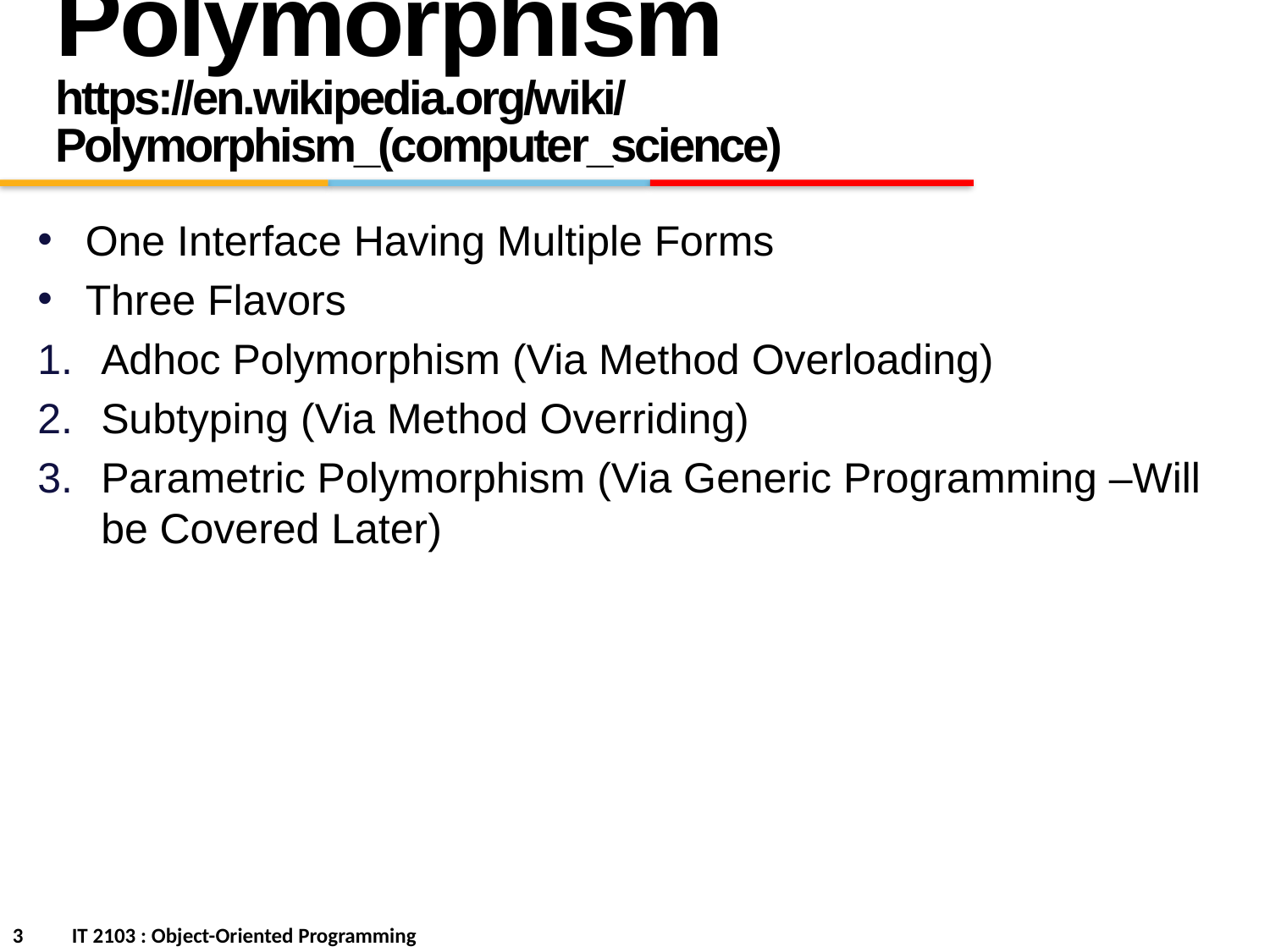

Polymorphism
https://en.wikipedia.org/wiki/Polymorphism_(computer_science)
One Interface Having Multiple Forms
Three Flavors
Adhoc Polymorphism (Via Method Overloading)
Subtyping (Via Method Overriding)
Parametric Polymorphism (Via Generic Programming –Will be Covered Later)